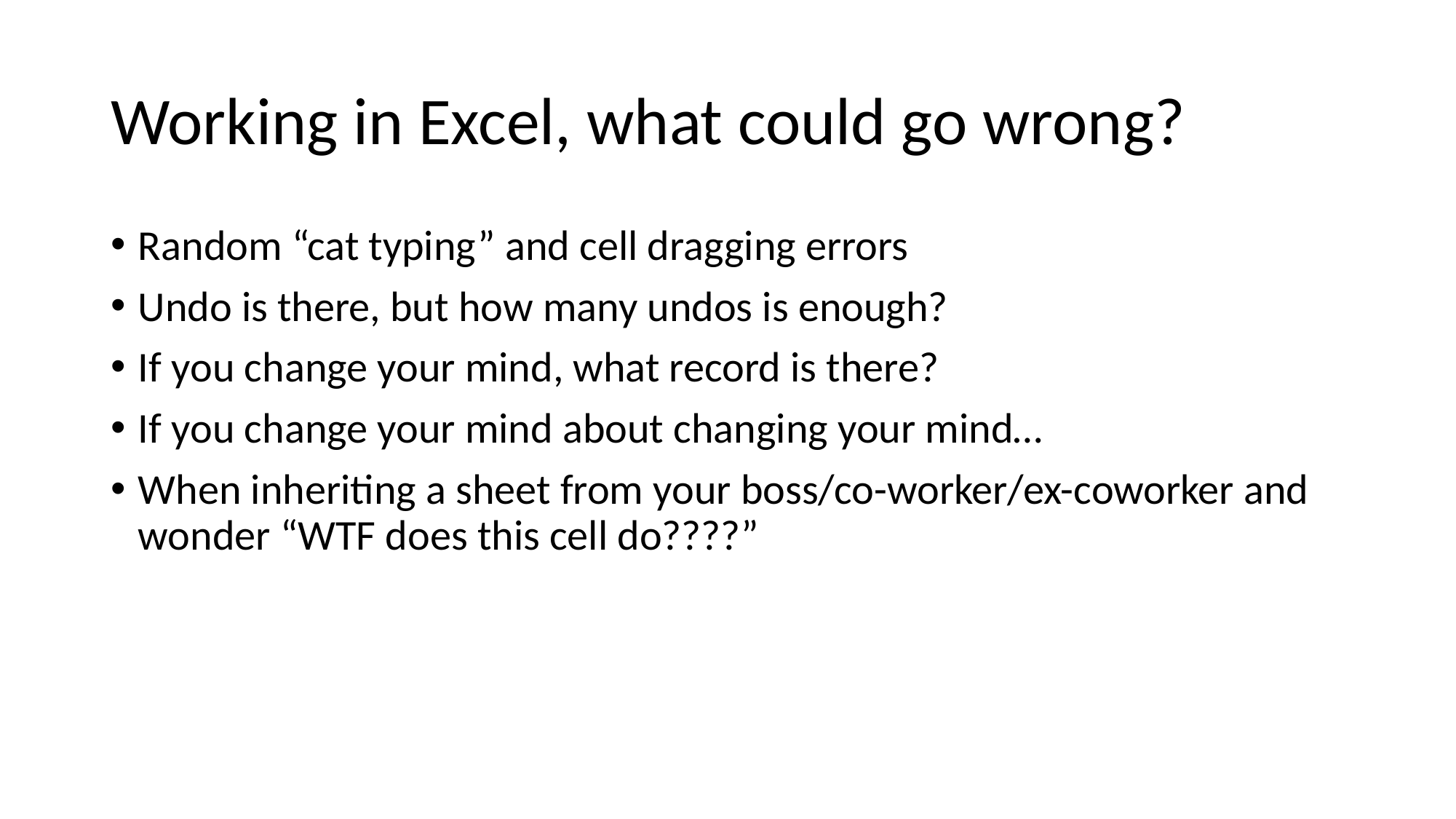

# Working in Excel, what could go wrong?
Random “cat typing” and cell dragging errors
Undo is there, but how many undos is enough?
If you change your mind, what record is there?
If you change your mind about changing your mind…
When inheriting a sheet from your boss/co-worker/ex-coworker and wonder “WTF does this cell do????”